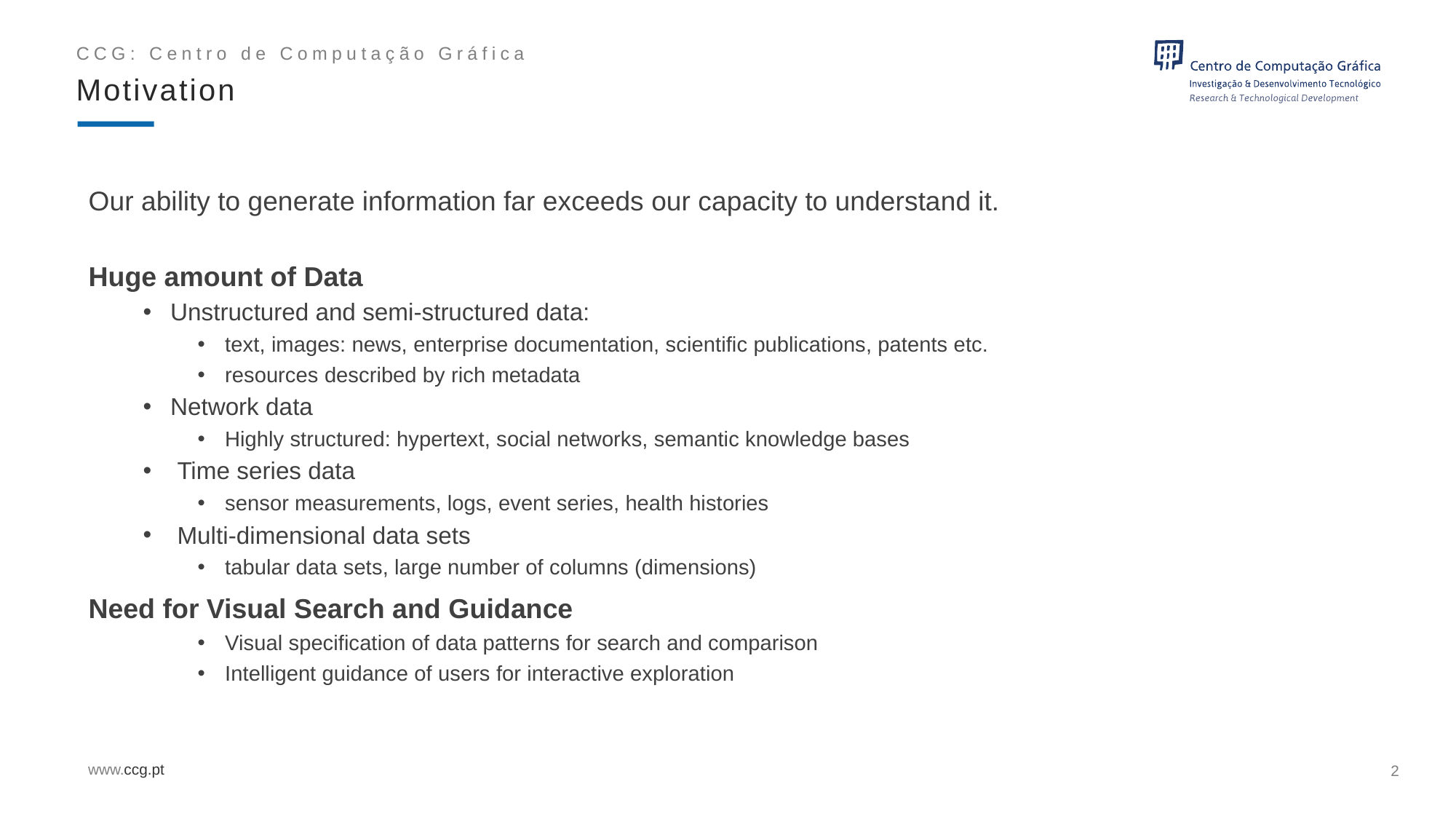

Motivation
# Our ability to generate information far exceeds our capacity to understand it.
Huge amount of Data
Unstructured and semi-structured data:
text, images: news, enterprise documentation, scientific publications, patents etc.
resources described by rich metadata
Network data
Highly structured: hypertext, social networks, semantic knowledge bases
 Time series data
sensor measurements, logs, event series, health histories
 Multi-dimensional data sets
tabular data sets, large number of columns (dimensions)
Need for Visual Search and Guidance
Visual specification of data patterns for search and comparison
Intelligent guidance of users for interactive exploration

2